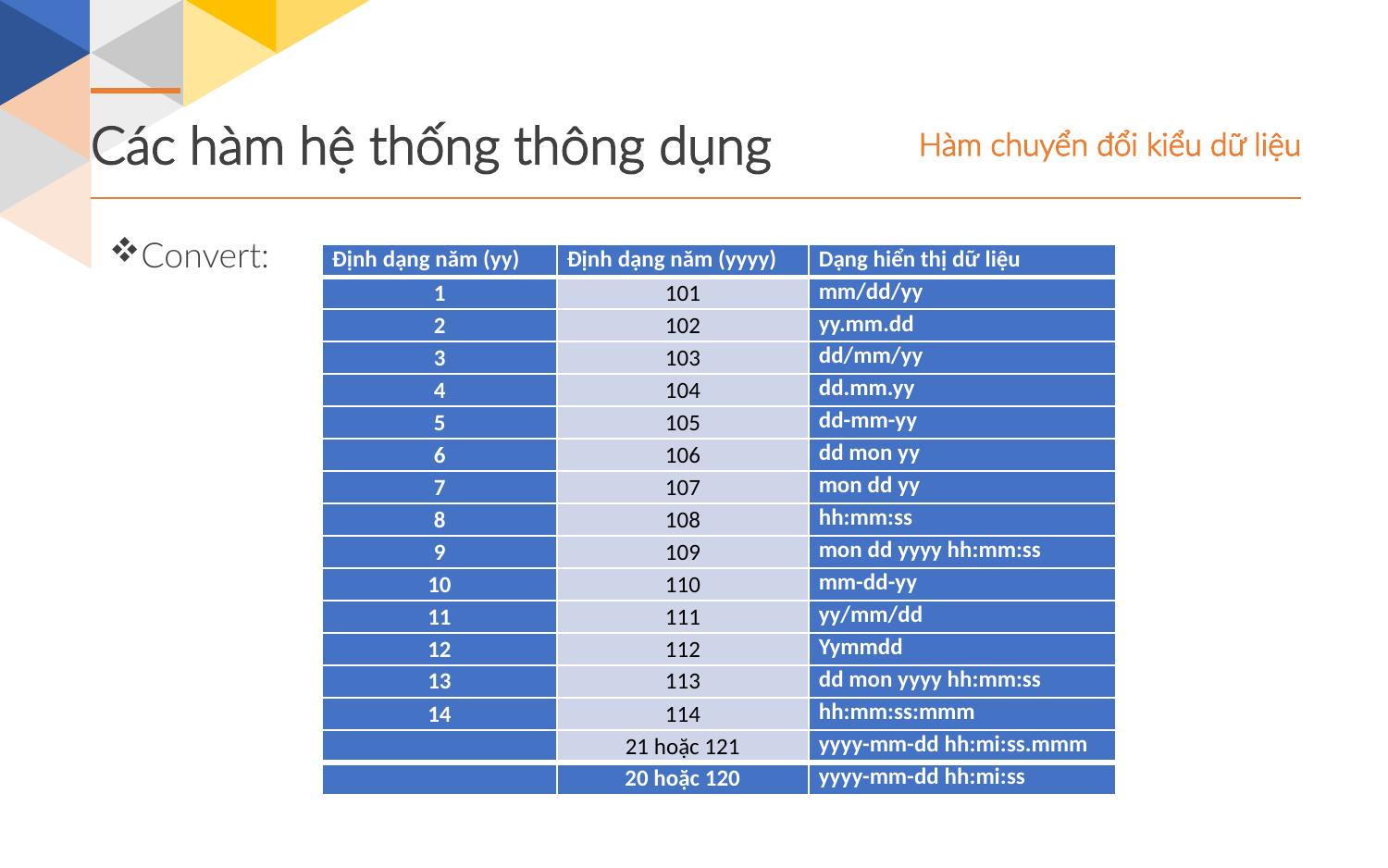

Các hàm hệ thống thông dụng
Hàm chuyển đổi kiểu dữ liệu
Convert:

| Định dạng năm (yy) | Định dạng năm (yyyy) | Dạng hiển thị dữ liệu |
| --- | --- | --- |
| 1 | 101 | mm/dd/yy |
| 2 | 102 | yy.mm.dd |
| 3 | 103 | dd/mm/yy |
| 4 | 104 | dd.mm.yy |
| 5 | 105 | dd-mm-yy |
| 6 | 106 | dd mon yy |
| 7 | 107 | mon dd yy |
| 8 | 108 | hh:mm:ss |
| 9 | 109 | mon dd yyyy hh:mm:ss |
| 10 | 110 | mm-dd-yy |
| 11 | 111 | yy/mm/dd |
| 12 | 112 | Yymmdd |
| 13 | 113 | dd mon yyyy hh:mm:ss |
| 14 | 114 | hh:mm:ss:mmm |
|  | 21 hoặc 121 | yyyy-mm-dd hh:mi:ss.mmm |
|  | 20 hoặc 120 | yyyy-mm-dd hh:mi:ss |